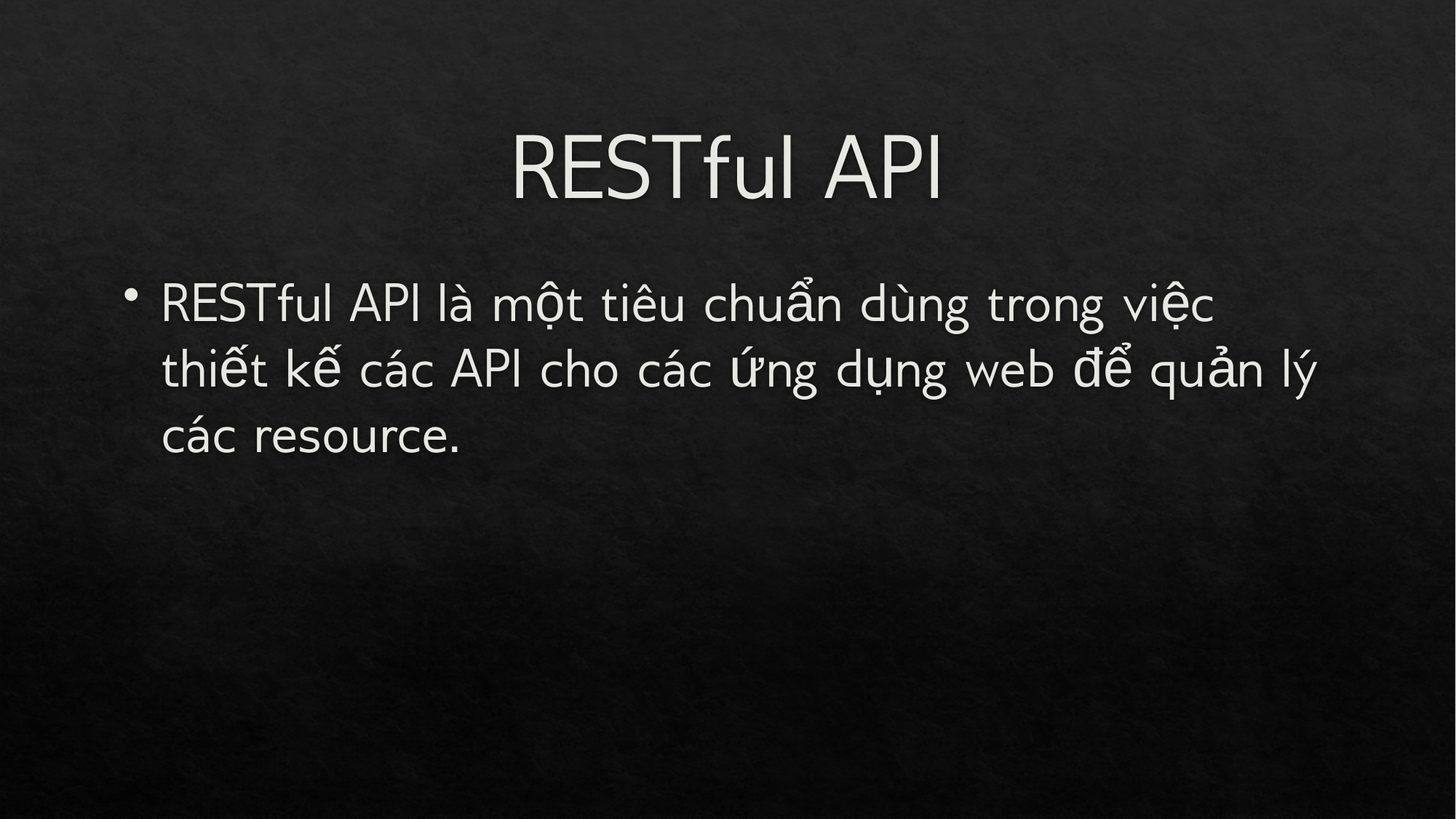

# RESTful API
RESTful API là một tiêu chuẩn dùng trong việc thiết kế các API cho các ứng dụng web để quản lý các resource.